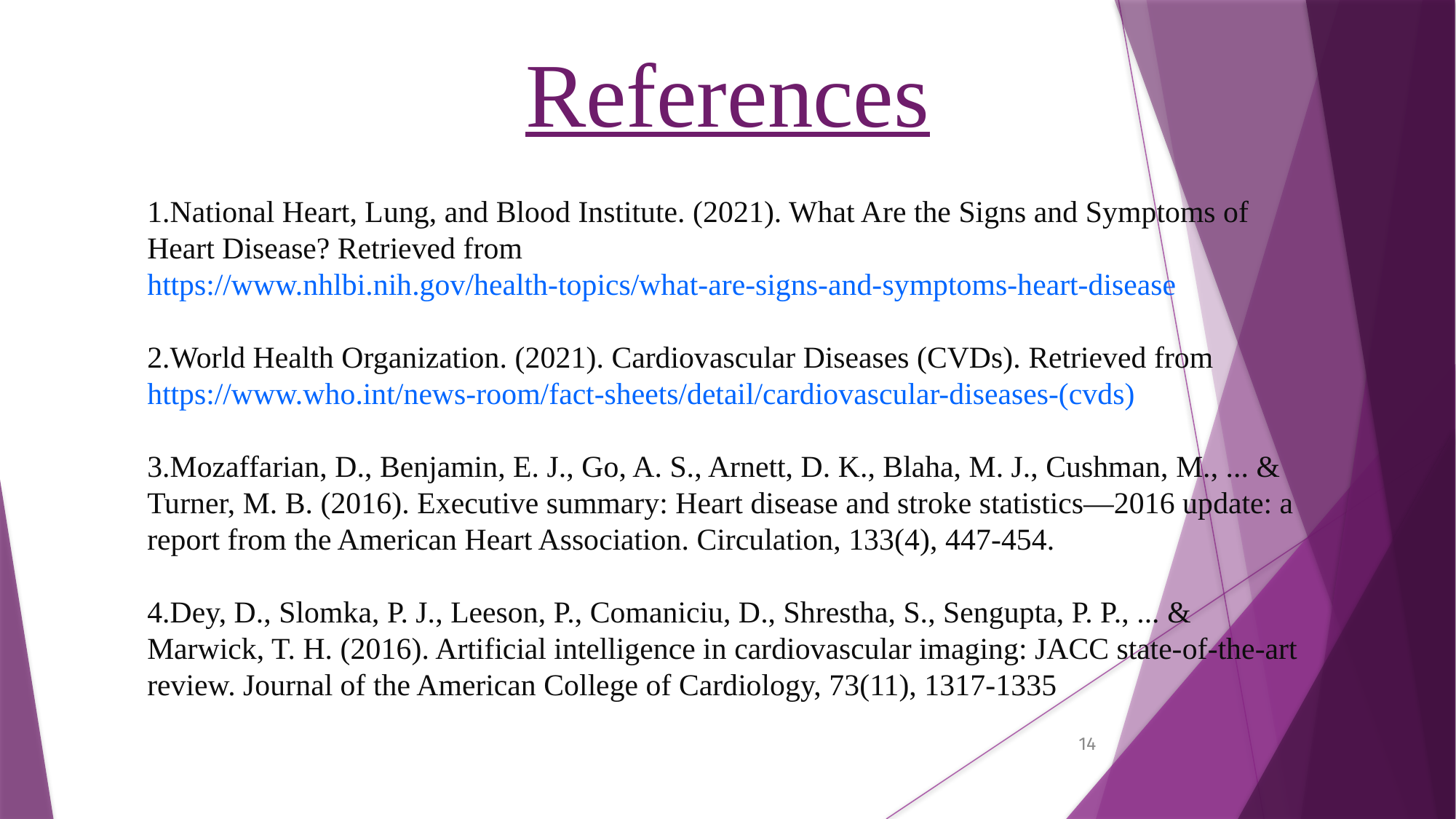

# References
National Heart, Lung, and Blood Institute. (2021). What Are the Signs and Symptoms of Heart Disease? Retrieved from https://www.nhlbi.nih.gov/health-topics/what-are-signs-and-symptoms-heart-disease

World Health Organization. (2021). Cardiovascular Diseases (CVDs). Retrieved from https://www.who.int/news-room/fact-sheets/detail/cardiovascular-diseases-(cvds)

Mozaffarian, D., Benjamin, E. J., Go, A. S., Arnett, D. K., Blaha, M. J., Cushman, M., ... & Turner, M. B. (2016). Executive summary: Heart disease and stroke statistics—2016 update: a report from the American Heart Association. Circulation, 133(4), 447-454.

Dey, D., Slomka, P. J., Leeson, P., Comaniciu, D., Shrestha, S., Sengupta, P. P., ... & Marwick, T. H. (2016). Artificial intelligence in cardiovascular imaging: JACC state-of-the-art review. Journal of the American College of Cardiology, 73(11), 1317-1335

14